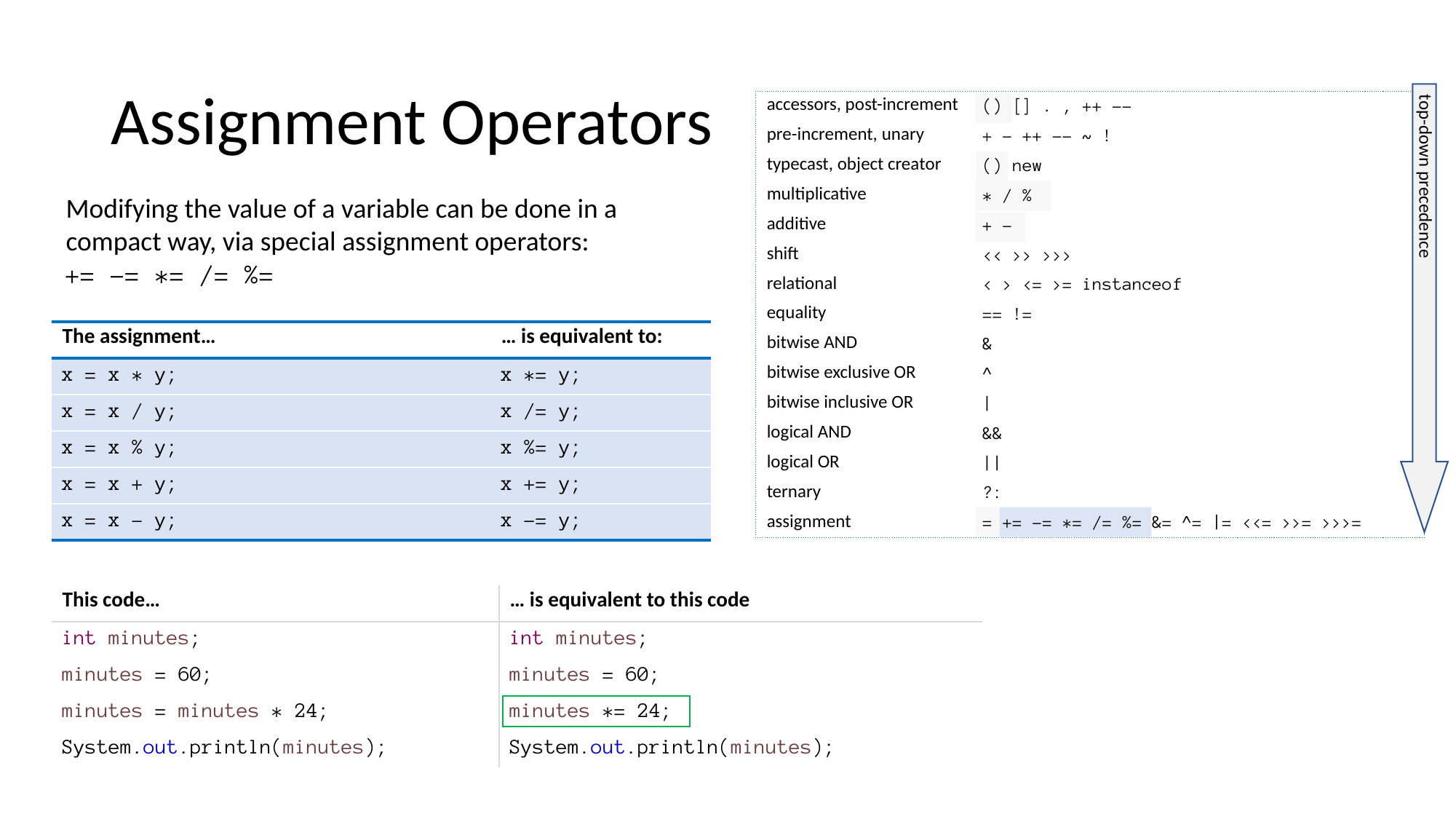

# Assignment Operators

| accessors, post-increment | () [] . , ++ -- |
| --- | --- |
| pre-increment, unary | + - ++ -- ~ ! |
| typecast, object creator | () new |
| multiplicative | \* / % |
| additive | + - |
| shift | << >> >>> |
| relational | < > <= >= instanceof |
| equality | == != |
| bitwise AND | & |
| bitwise exclusive OR | ^ |
| bitwise inclusive OR | | |
| logical AND | && |
| logical OR | || |
| ternary | ?: |
| assignment | = += -= \*= /= %= &= ^= |= <<= >>= >>>= |

top-down precedence

Modifying the value of a variable can be done in a compact way, via special assignment operators:
+= -= *= /= %=

| The assignment… | … is equivalent to: |
| --- | --- |
| x = x \* y; | x \*= y; |
| x = x / y; | x /= y; |
| x = x % y; | x %= y; |
| x = x + y; | x += y; |
| x = x – y; | x -= y; |

| This code… | … is equivalent to this code |
| --- | --- |
| int minutes; | int minutes; |
| minutes = 60; | minutes = 60; |
| minutes = minutes \* 24; | minutes \*= 24; |
| System.out.println(minutes); | System.out.println(minutes); |